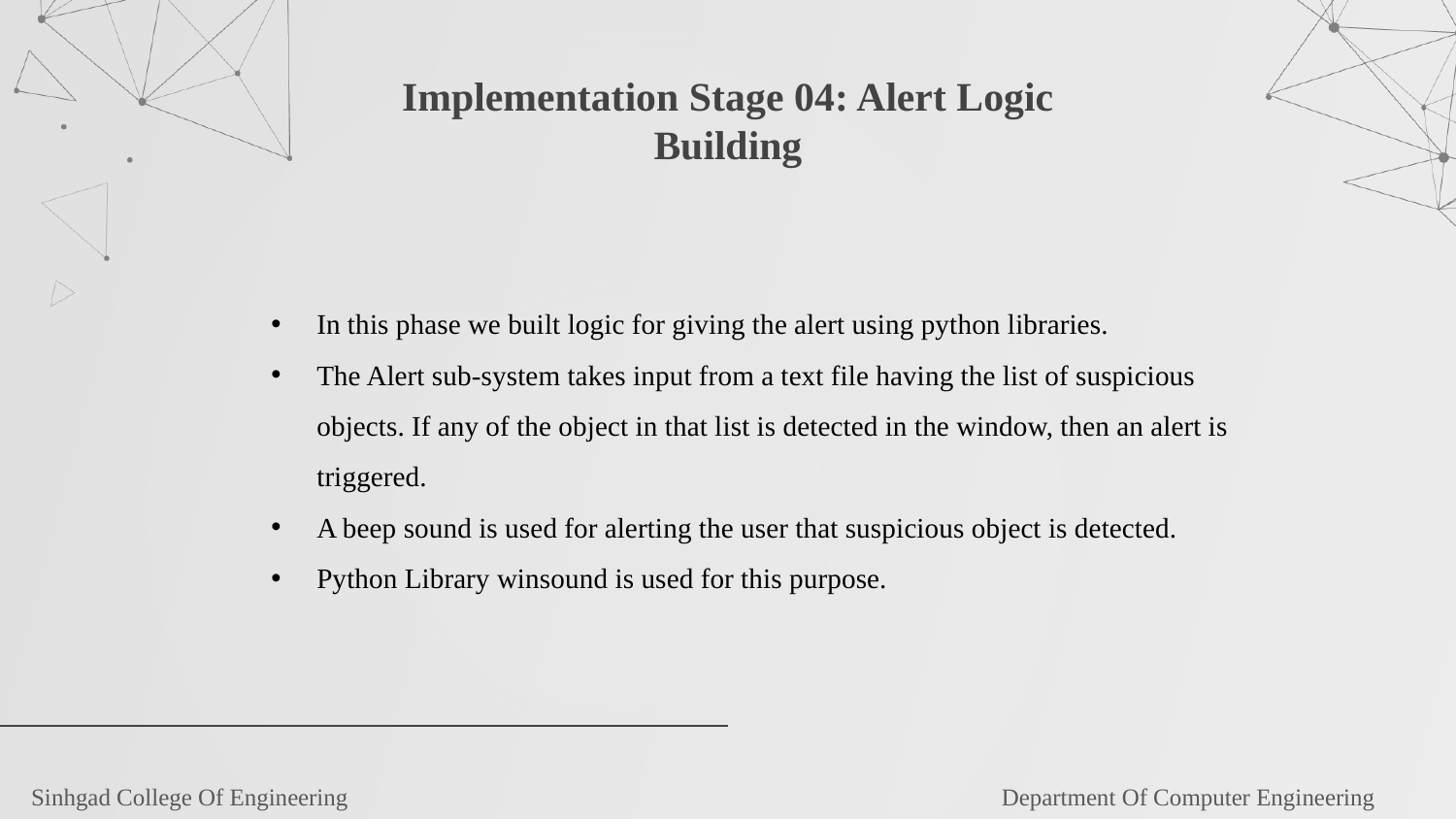

Implementation Stage 04: Alert Logic Building
In this phase we built logic for giving the alert using python libraries.
The Alert sub-system takes input from a text file having the list of suspicious objects. If any of the object in that list is detected in the window, then an alert is triggered.
A beep sound is used for alerting the user that suspicious object is detected.
Python Library winsound is used for this purpose.

Sinhgad College Of Engineering 				                Department Of Computer Engineering